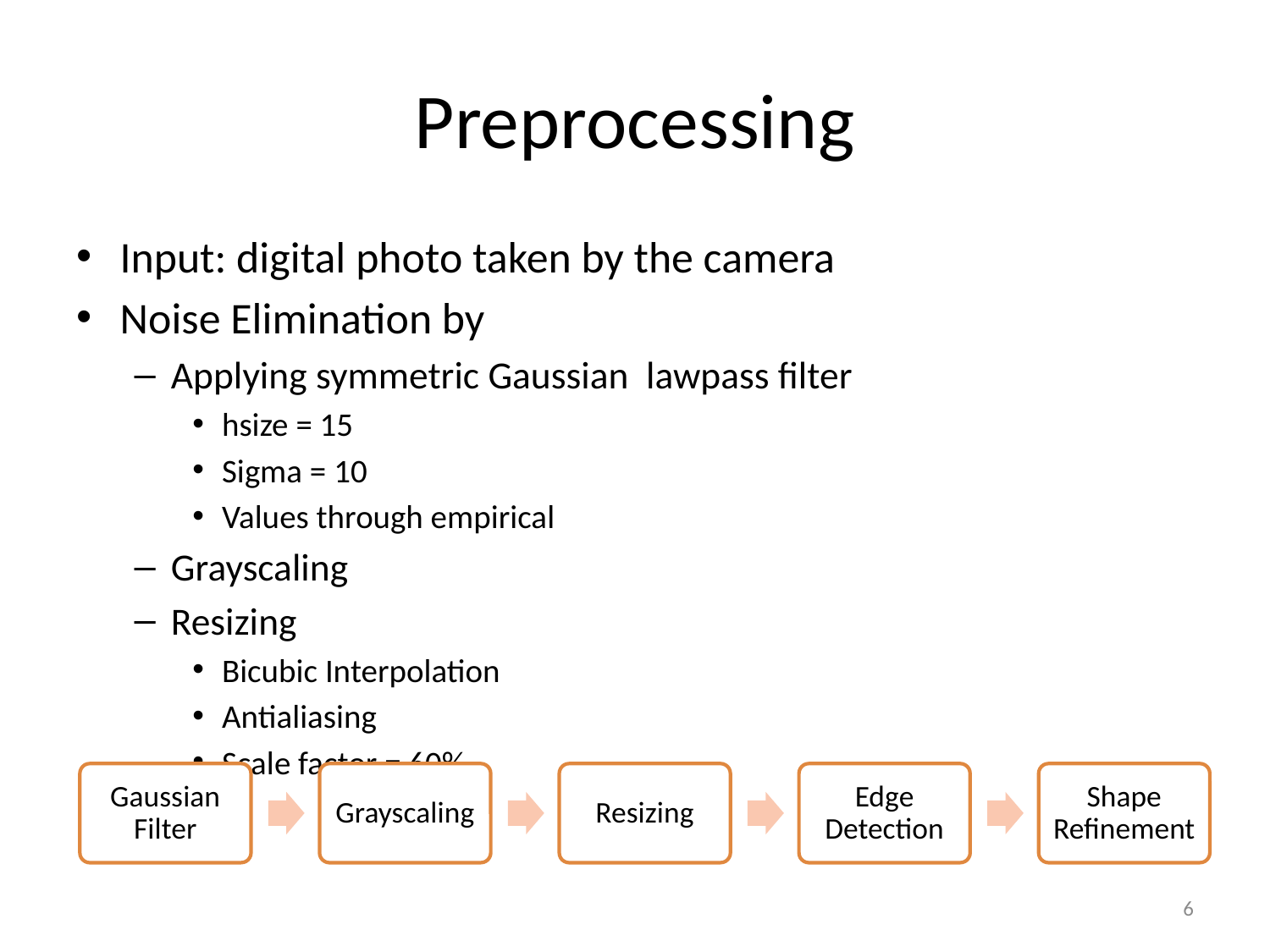

# Preprocessing
Input: digital photo taken by the camera
Noise Elimination by
Applying symmetric Gaussian  lawpass filter
hsize = 15
Sigma = 10
Values through empirical
Grayscaling
Resizing
Bicubic Interpolation
Antialiasing
Scale factor = 60%
Gaussian Filter

Grayscaling

Resizing

Edge Detection

Shape Refinement
6